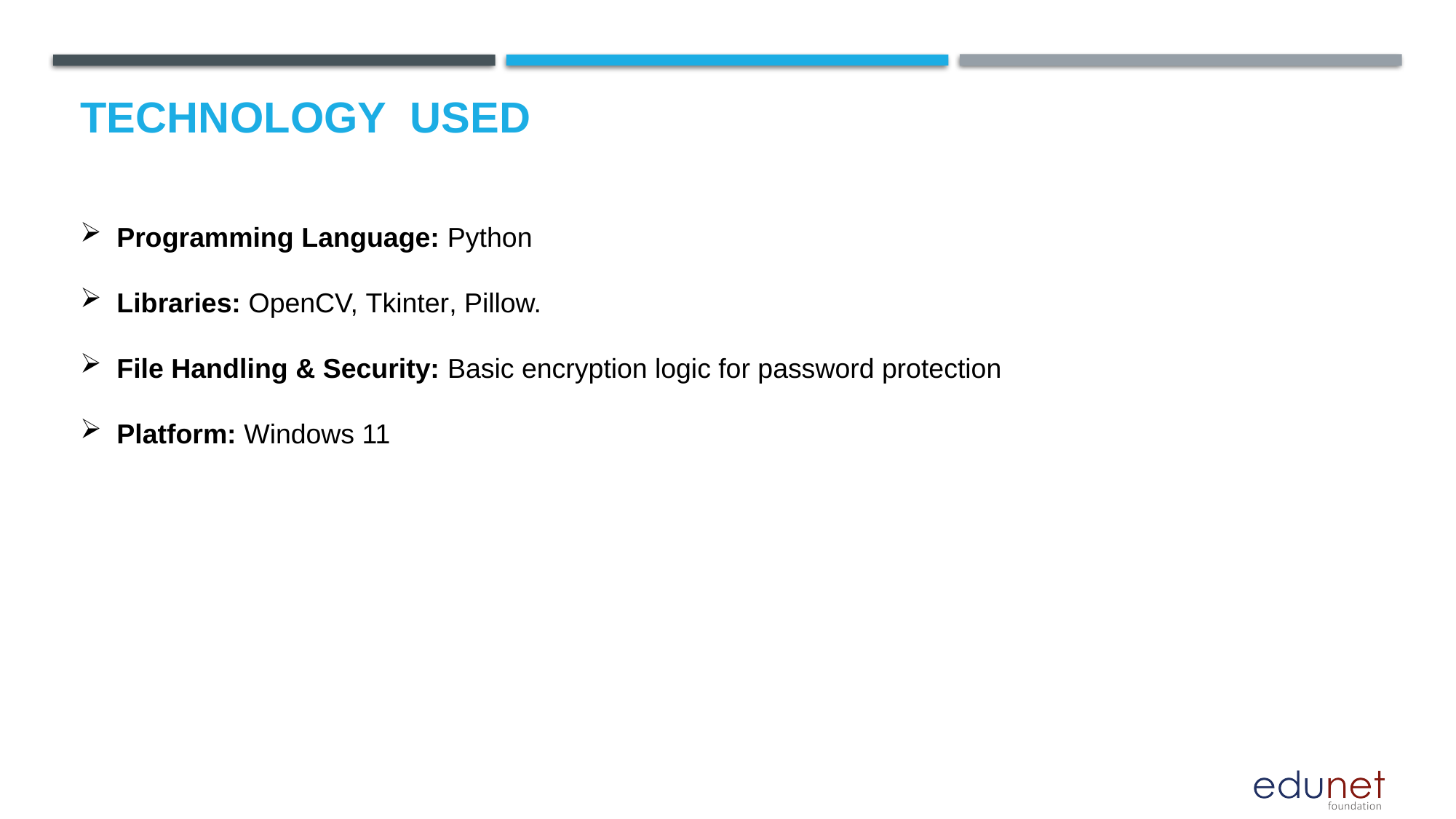

# Technology  used
Programming Language: Python
Libraries: OpenCV, Tkinter, Pillow.
File Handling & Security: Basic encryption logic for password protection
Platform: Windows 11